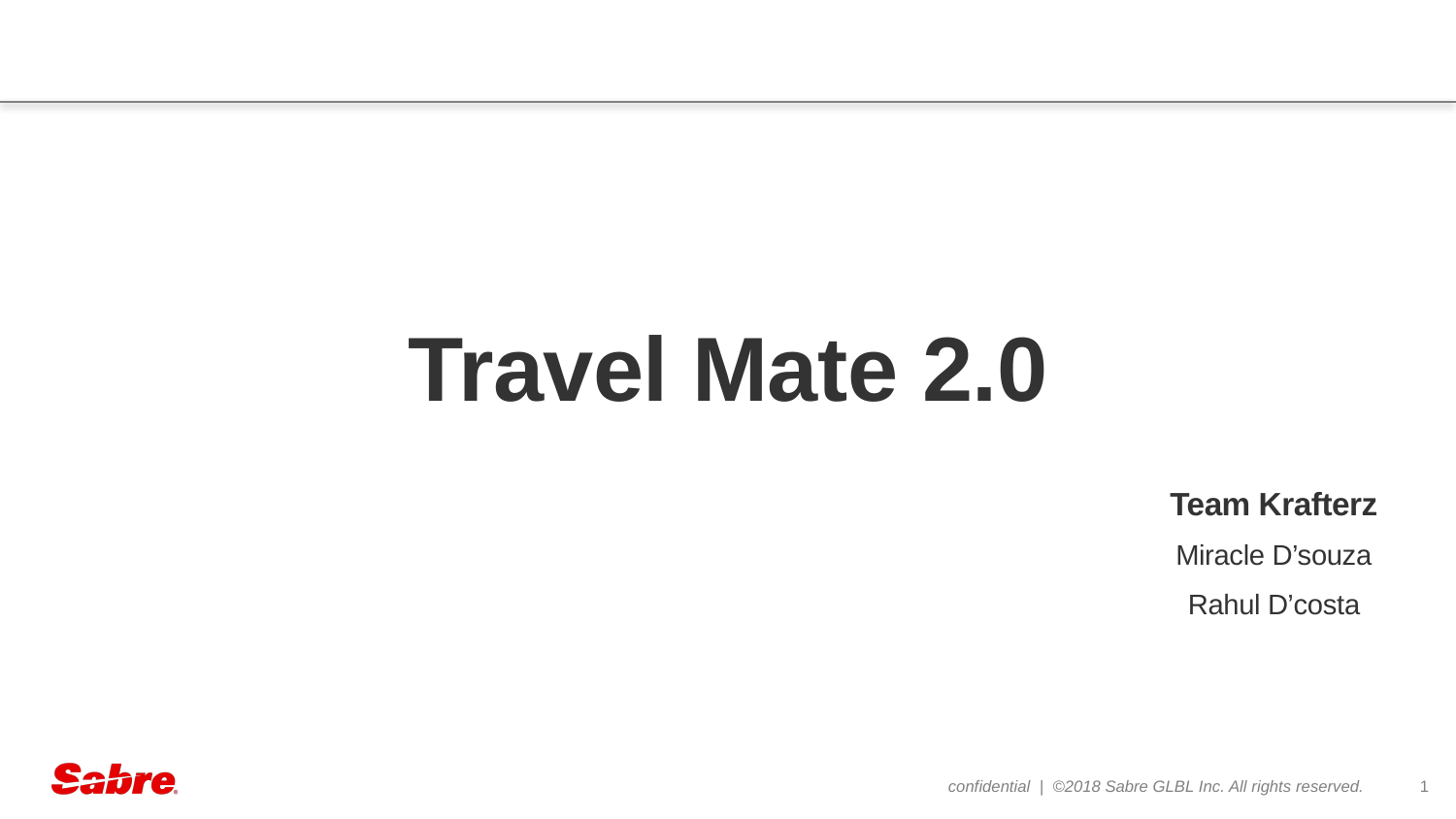

# Travel Mate 2.0
Team Krafterz
Miracle D’souza
Rahul D’costa